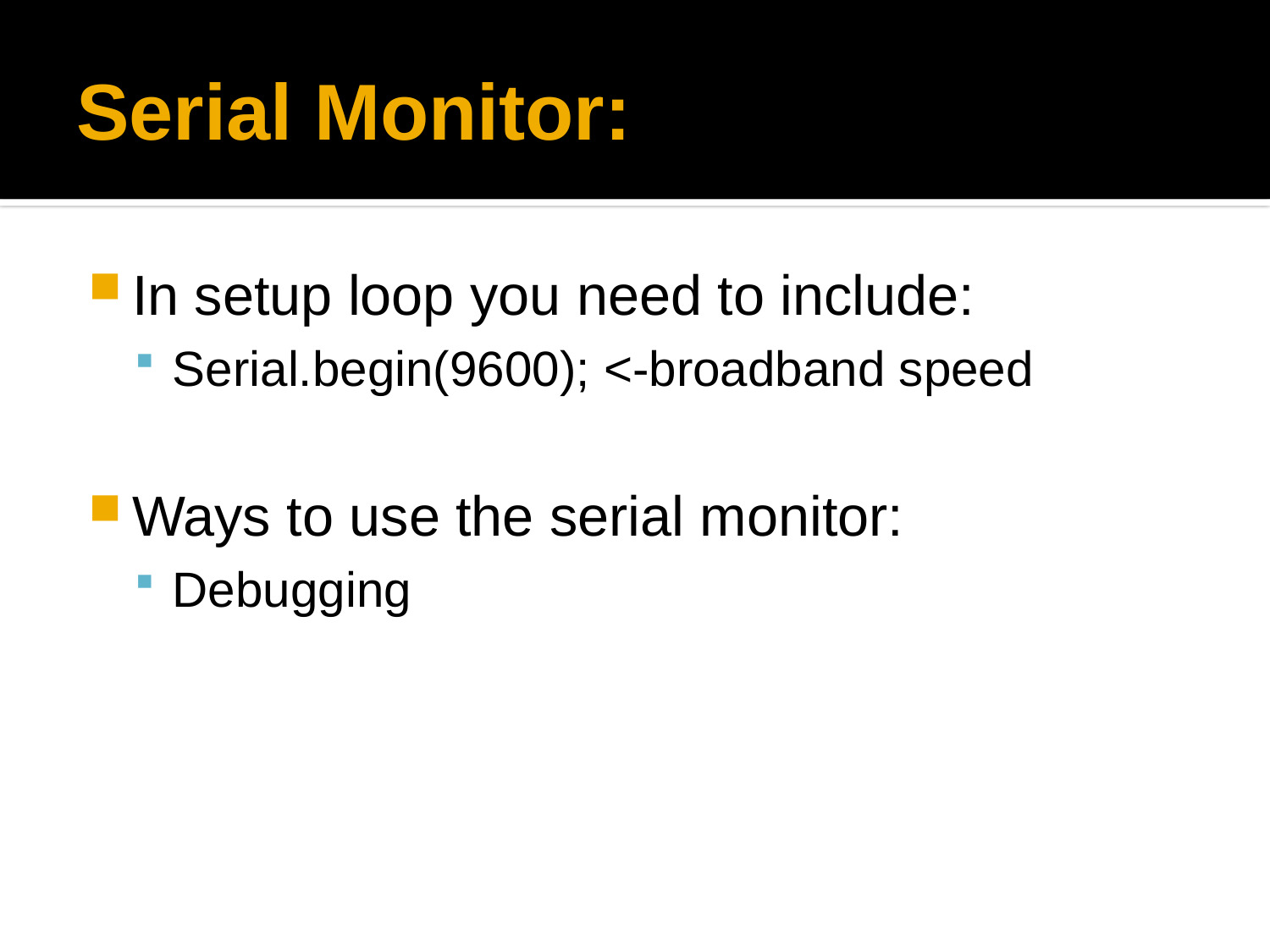

# Serial Monitor:
In setup loop you need to include:
Serial.begin(9600); <-broadband speed

Ways to use the serial monitor:
Debugging